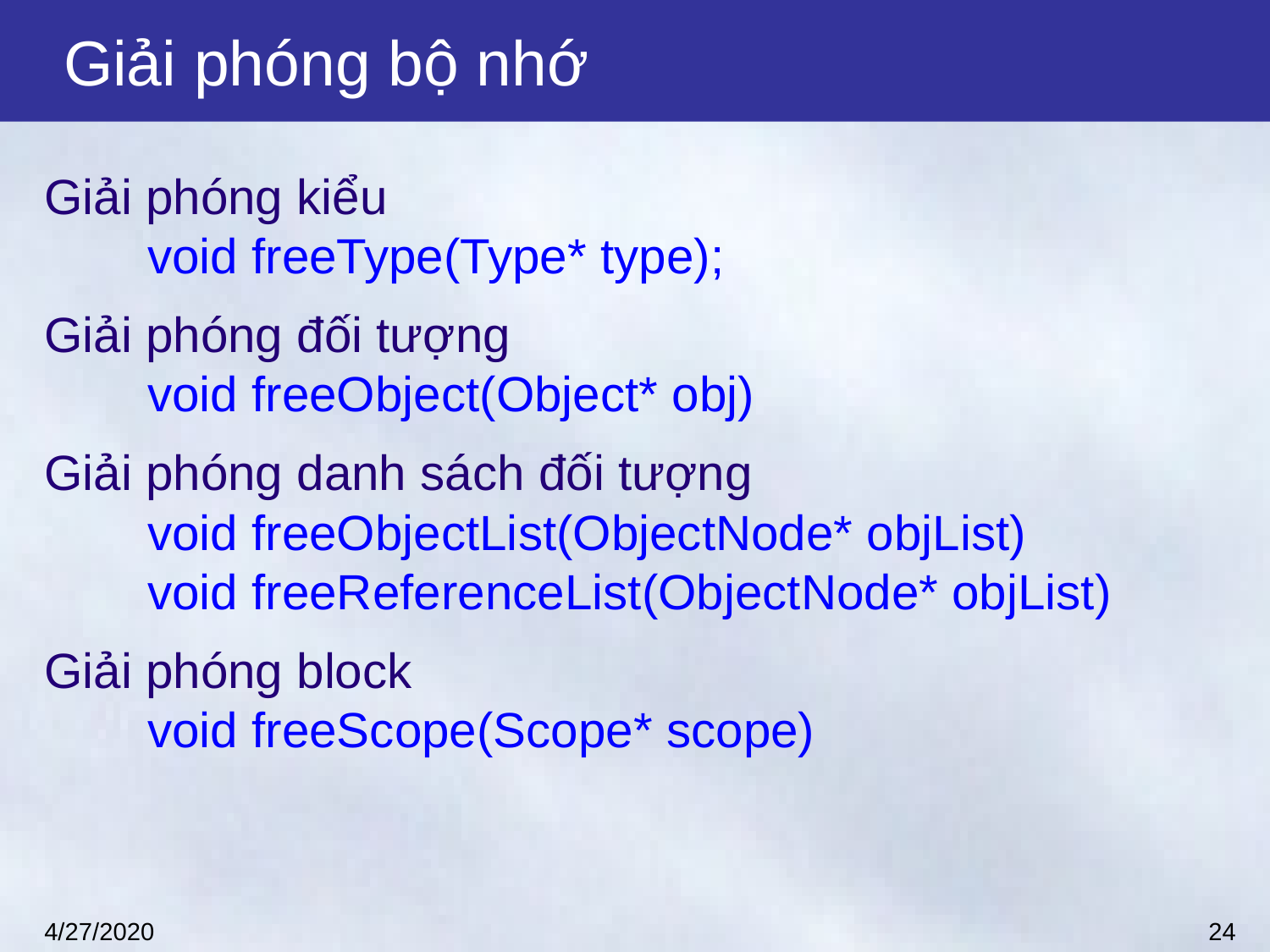

# Giải phóng bộ nhớ
Giải phóng kiểu
	void freeType(Type* type);
Giải phóng đối tượng
	void freeObject(Object* obj)
Giải phóng danh sách đối tượng
	void freeObjectList(ObjectNode* objList)
	void freeReferenceList(ObjectNode* objList)
Giải phóng block
	void freeScope(Scope* scope)
24